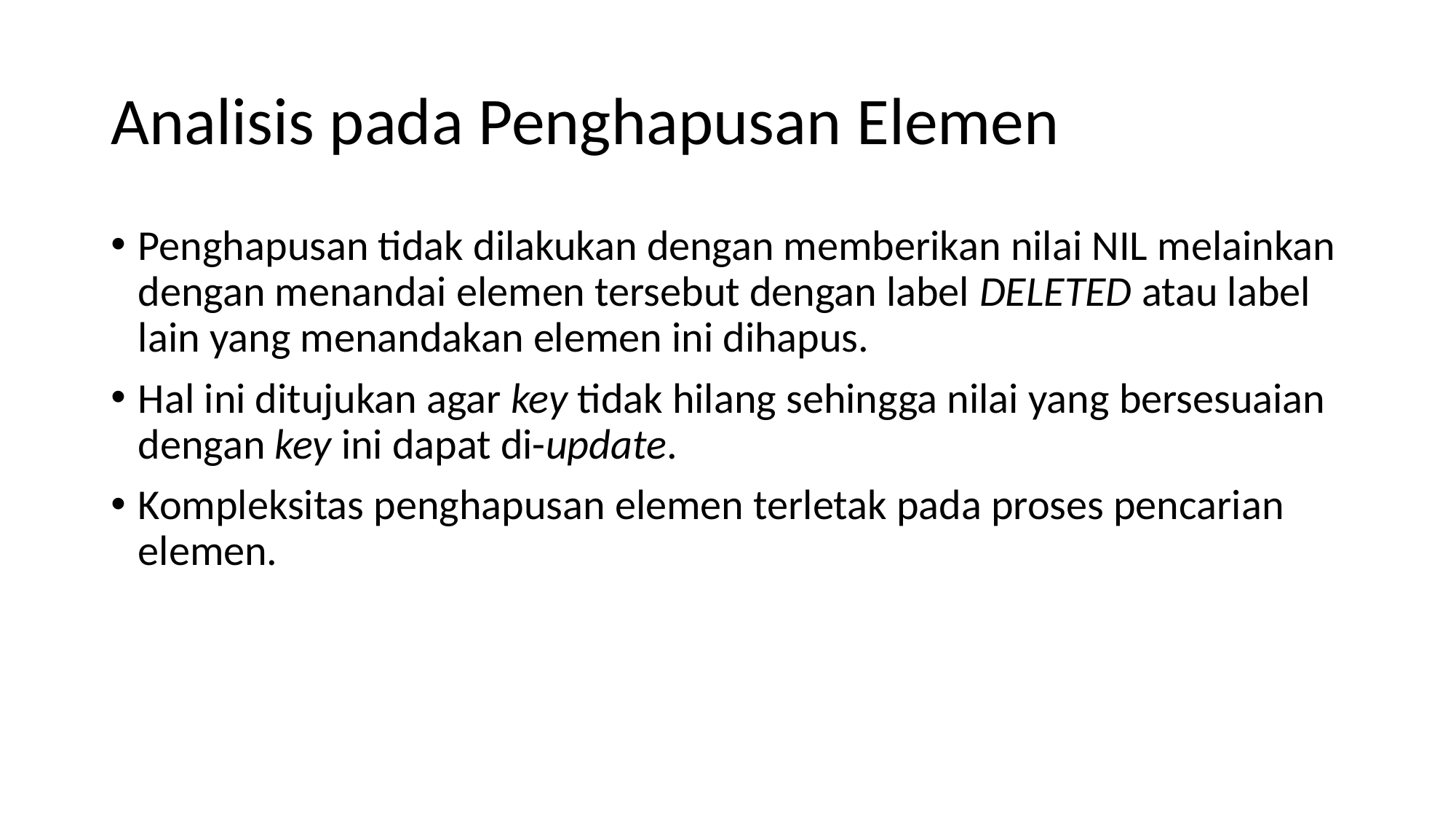

# Analisis pada Penghapusan Elemen
Penghapusan tidak dilakukan dengan memberikan nilai NIL melainkan dengan menandai elemen tersebut dengan label DELETED atau label lain yang menandakan elemen ini dihapus.
Hal ini ditujukan agar key tidak hilang sehingga nilai yang bersesuaian dengan key ini dapat di-update.
Kompleksitas penghapusan elemen terletak pada proses pencarian elemen.